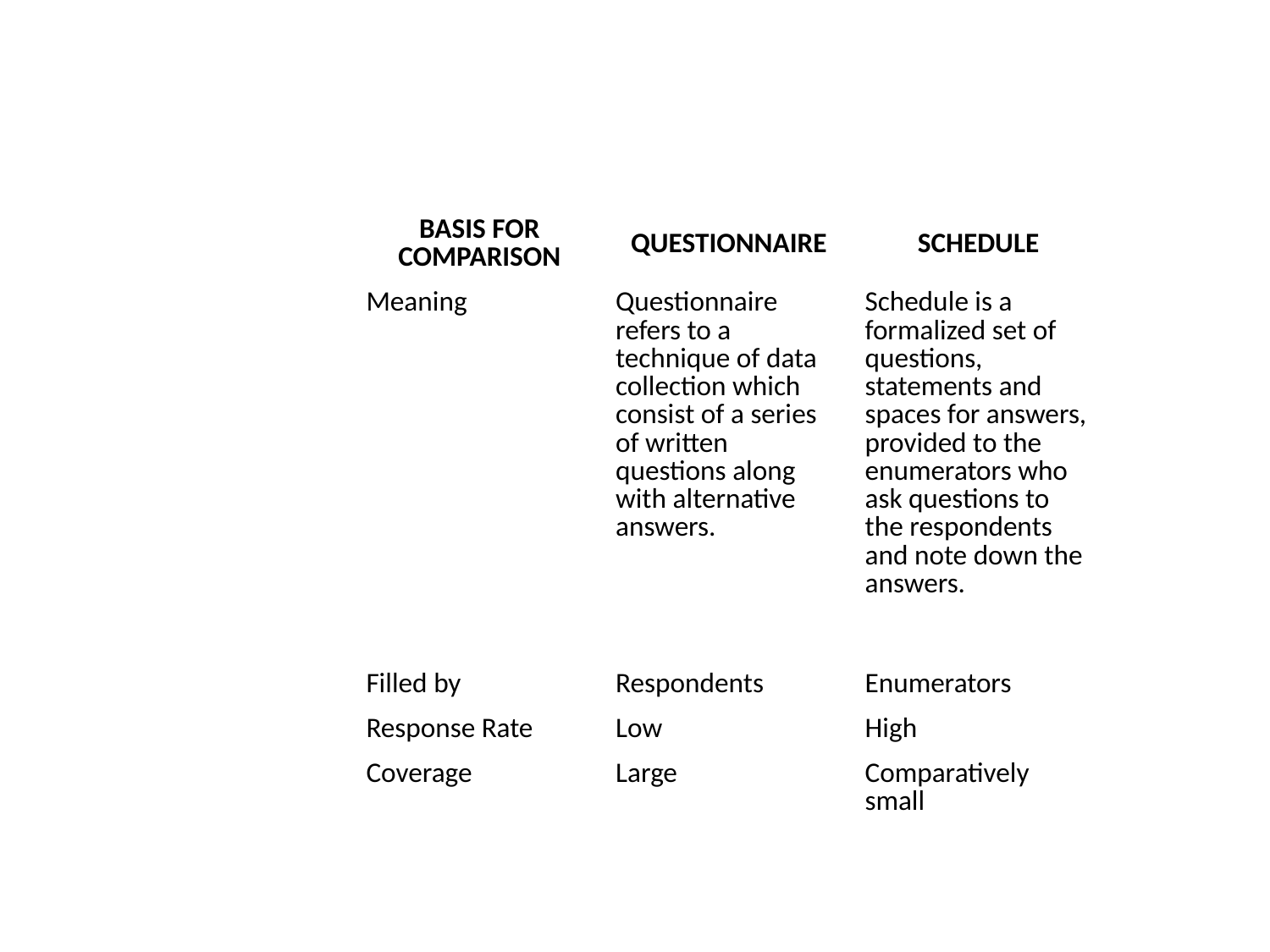

#
| BASIS FOR COMPARISON | QUESTIONNAIRE | SCHEDULE |
| --- | --- | --- |
| Meaning | Questionnaire refers to a technique of data collection which consist of a series of written questions along with alternative answers. | Schedule is a formalized set of questions, statements and spaces for answers, provided to the enumerators who ask questions to the respondents and note down the answers. |
| Filled by | Respondents | Enumerators |
| Response Rate | Low | High |
| Coverage | Large | Comparatively small |